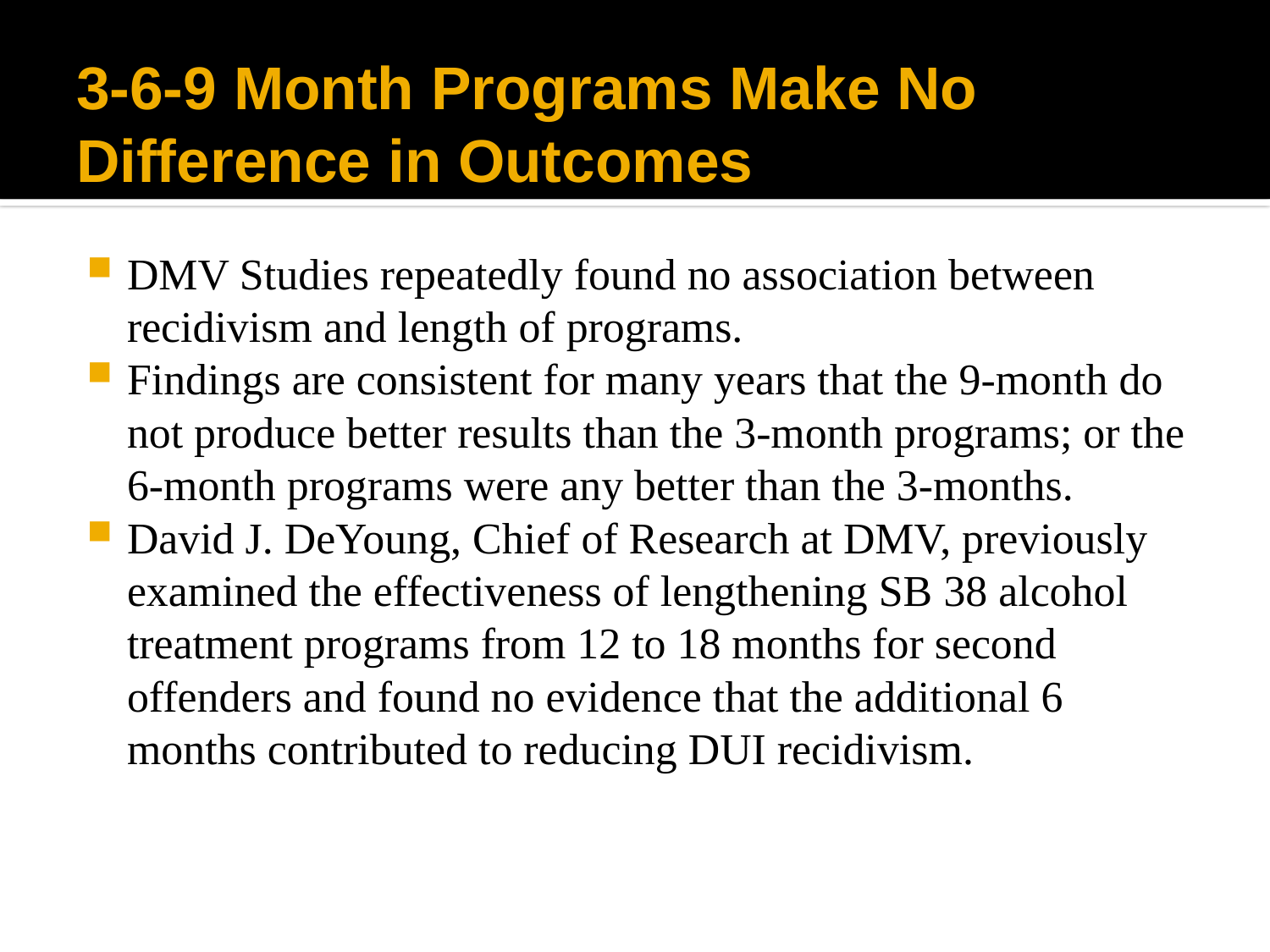

# 3-6-9 Month Programs Make No Difference in Outcomes
DMV Studies repeatedly found no association between recidivism and length of programs.
Findings are consistent for many years that the 9-month do not produce better results than the 3-month programs; or the 6-month programs were any better than the 3-months.
David J. DeYoung, Chief of Research at DMV, previously examined the effectiveness of lengthening SB 38 alcohol treatment programs from 12 to 18 months for second offenders and found no evidence that the additional 6 months contributed to reducing DUI recidivism.